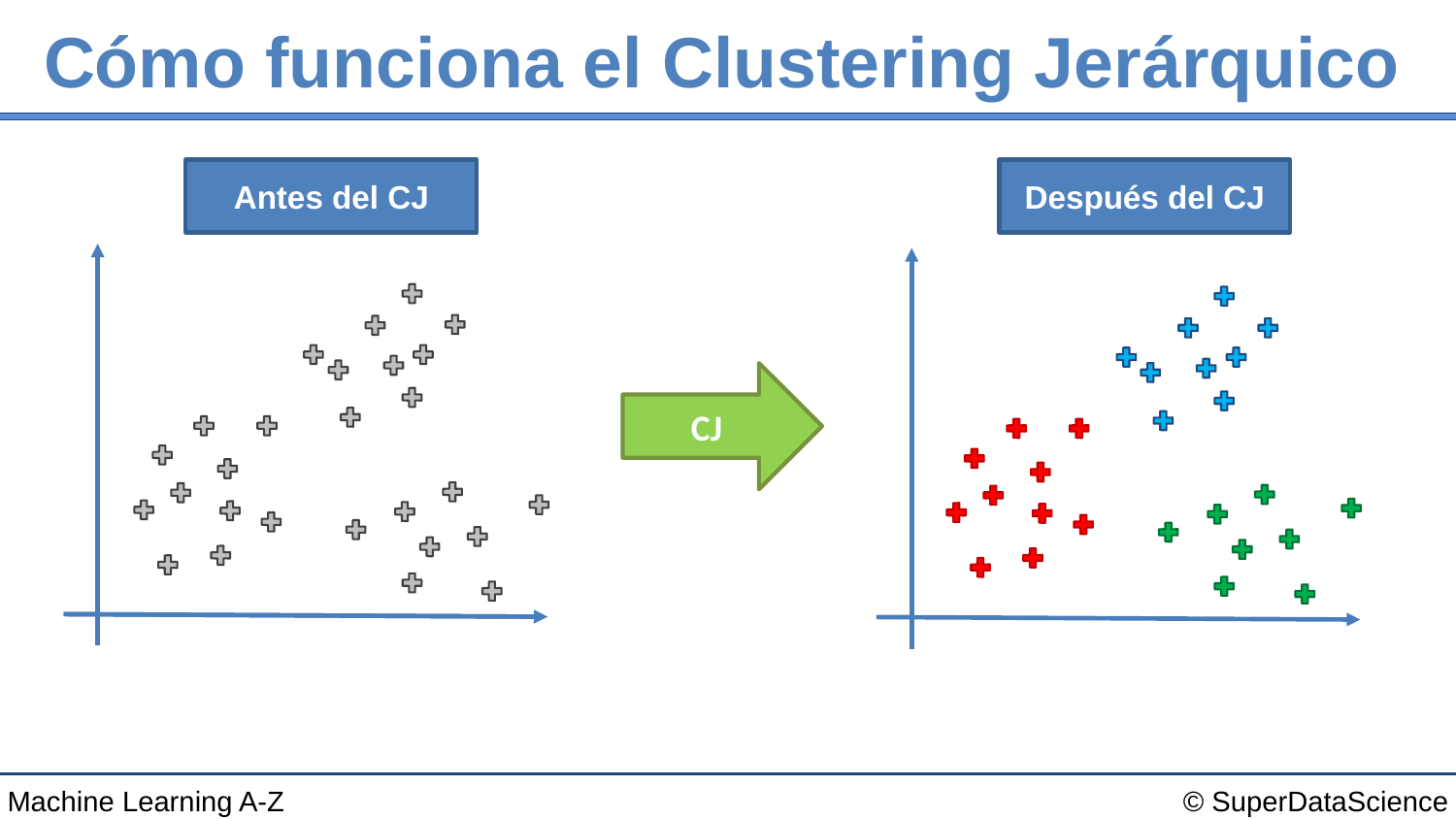

# Cómo funciona el Clustering Jerárquico

Antes del CJ

Después del CJ

CJ